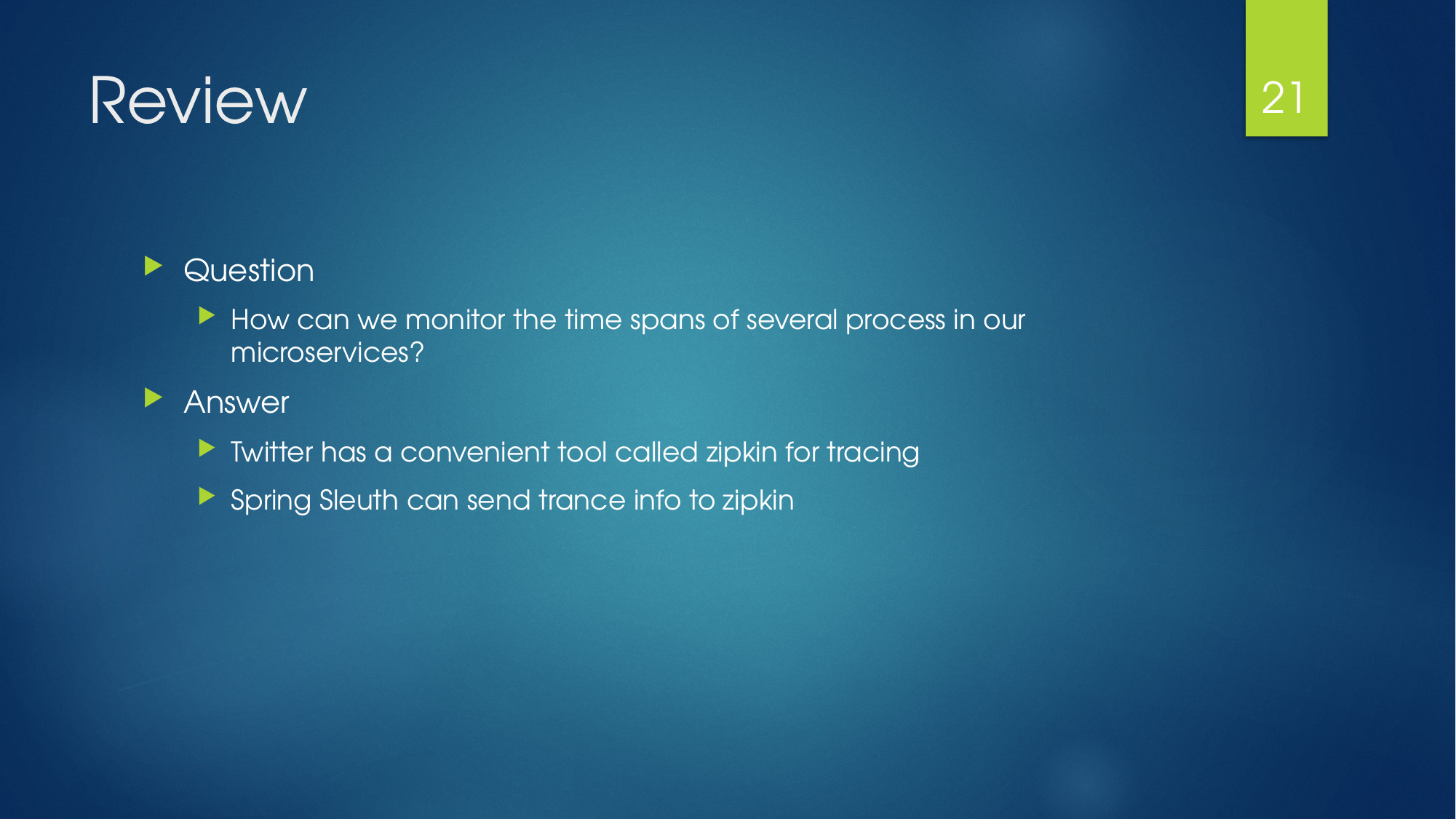

21
# Review
Question
How can we monitor the time spans of several process in our microservices?
Answer
Twitter has a convenient tool called zipkin for tracing
Spring Sleuth can send trance info to zipkin